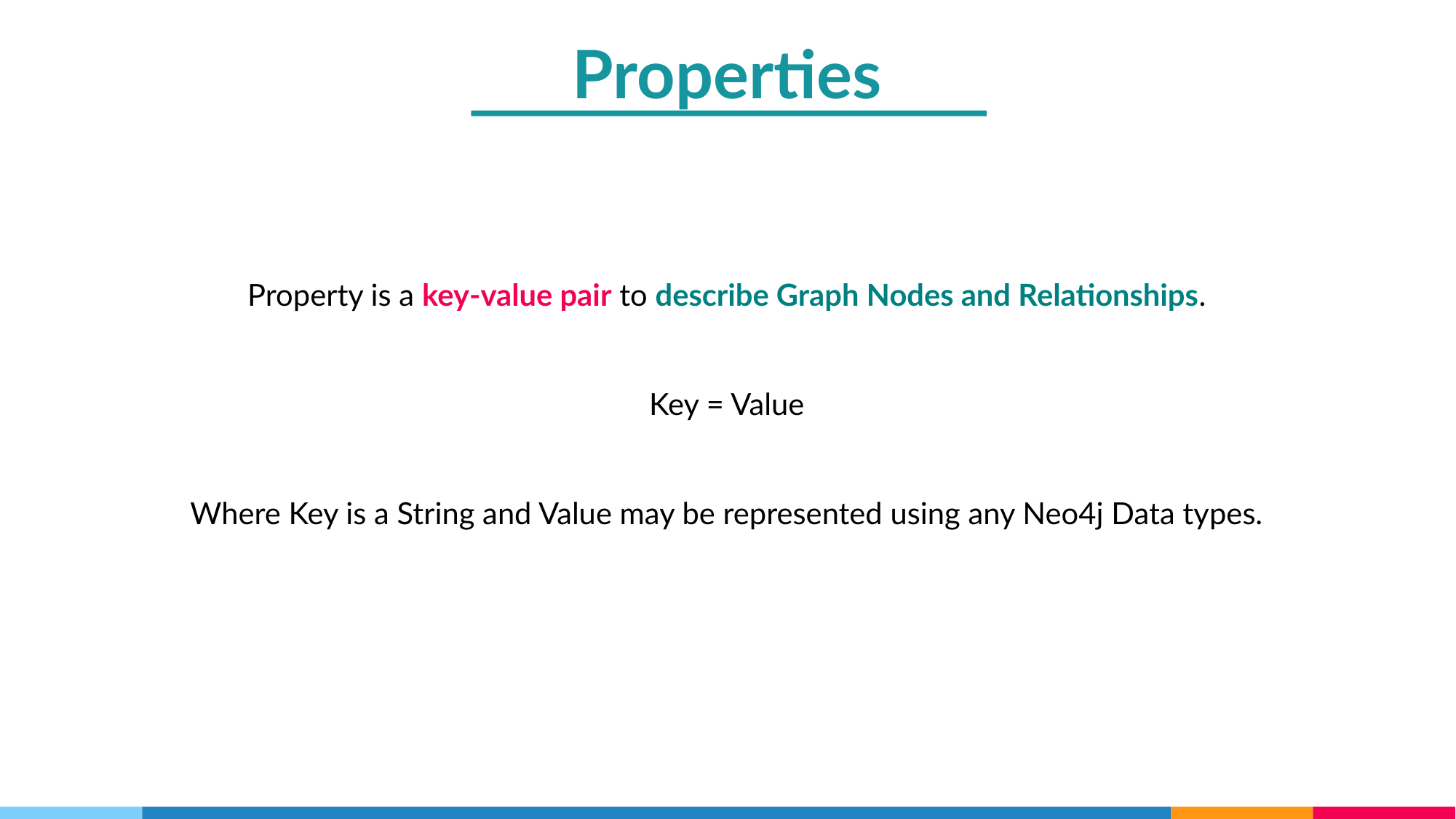

Properties

Property is a key-value pair to describe Graph Nodes and Relationships.

Key = Value

Where Key is a String and Value may be represented using any Neo4j Data types.